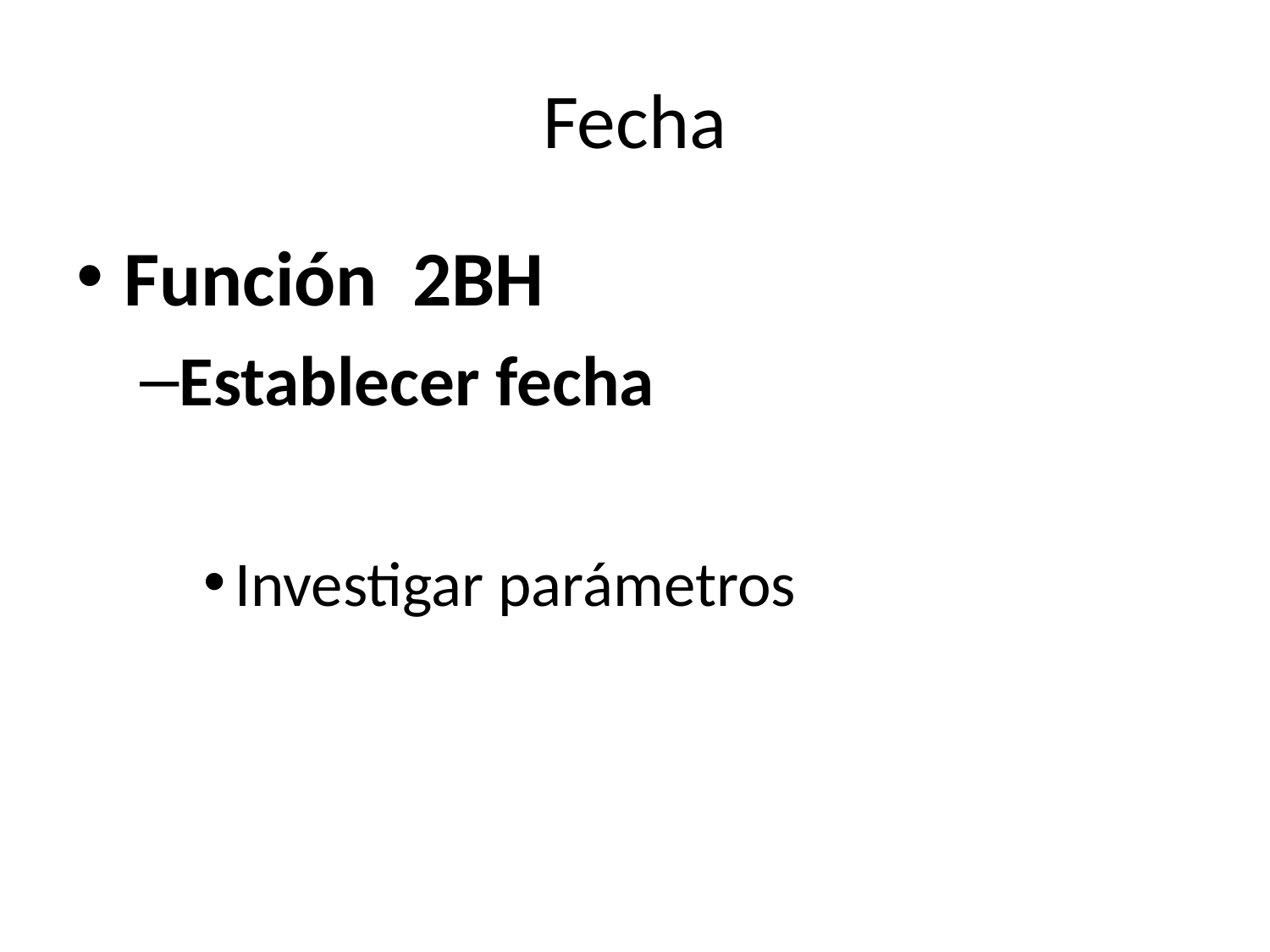

# Fecha
Función  2BH
Establecer fecha

Investigar parámetros